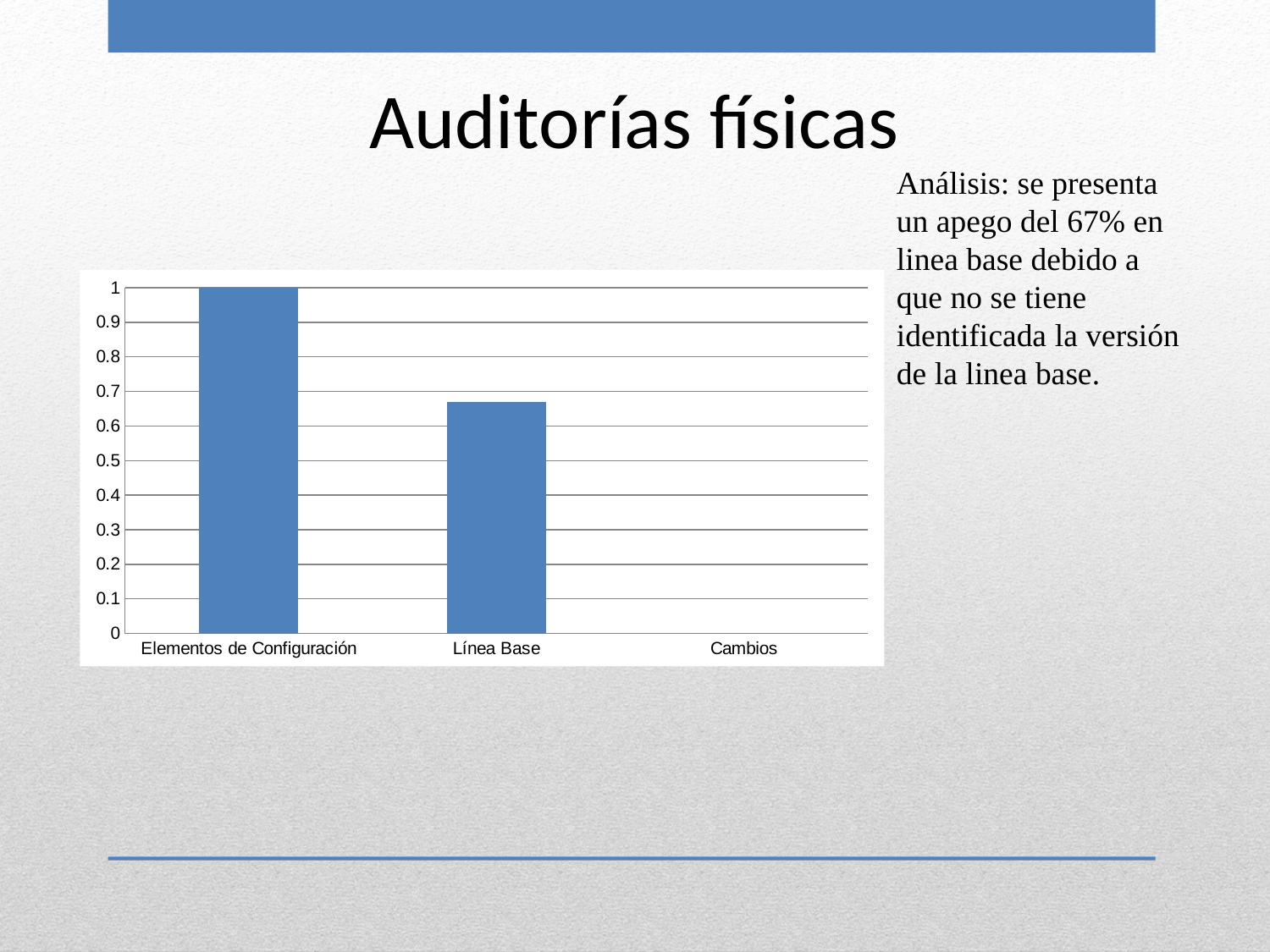

Auditorías físicas
Análisis: se presenta un apego del 67% en linea base debido a que no se tiene identificada la versión de la linea base.

### Chart

| Category | Columna G |
|---|---|
| Elementos de Configuración | 1.0 |
| Línea Base | 0.67 |
| Cambios | None |